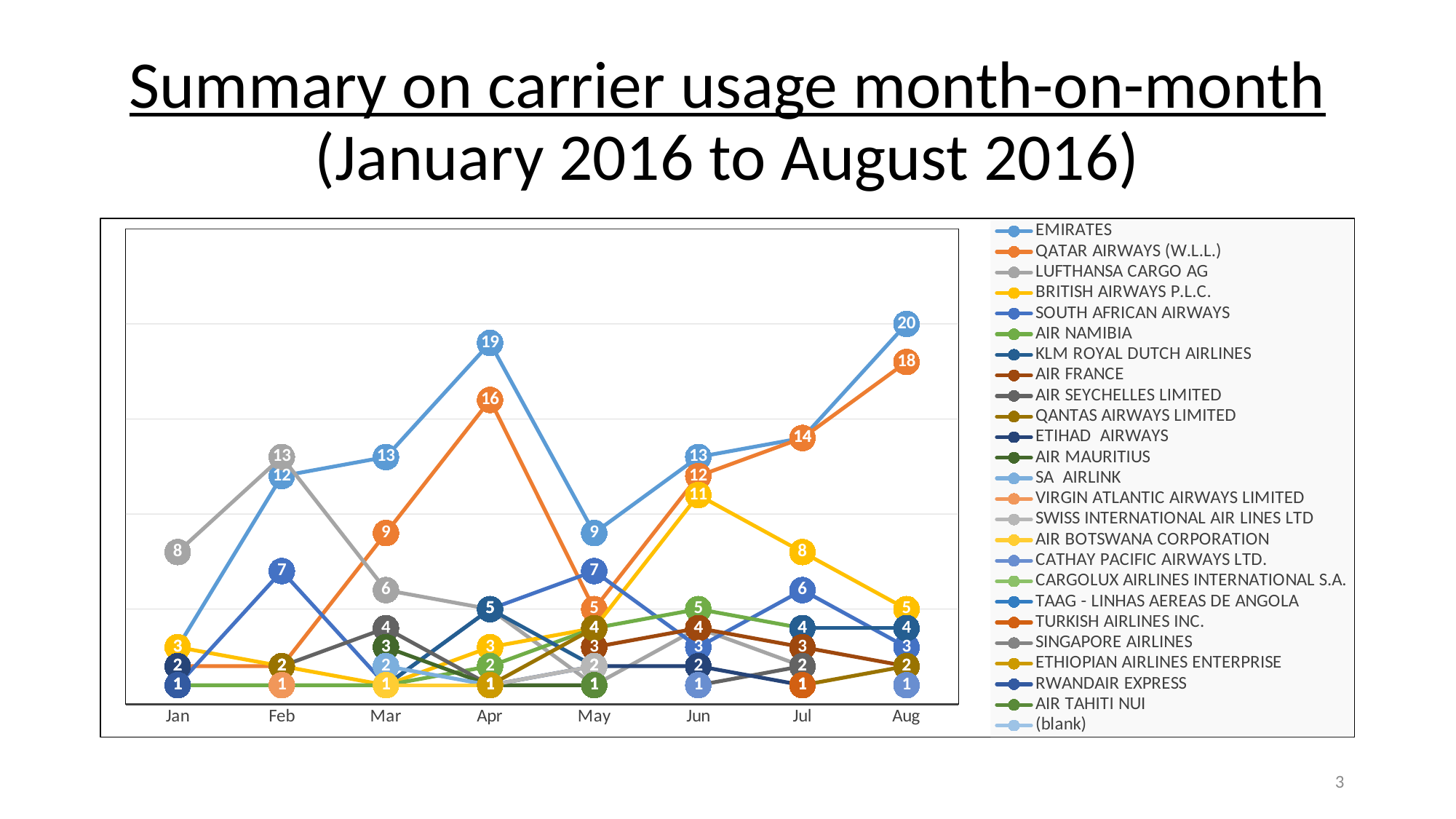

# Summary on carrier usage month-on-month (January 2016 to August 2016)

### Chart

| Category | EMIRATES | QATAR AIRWAYS (W.L.L.) | LUFTHANSA CARGO AG | BRITISH AIRWAYS P.L.C. | SOUTH AFRICAN AIRWAYS | AIR NAMIBIA | KLM ROYAL DUTCH AIRLINES | AIR FRANCE | AIR SEYCHELLES LIMITED | QANTAS AIRWAYS LIMITED | ETIHAD  AIRWAYS | AIR MAURITIUS | SA  AIRLINK | VIRGIN ATLANTIC AIRWAYS LIMITED | SWISS INTERNATIONAL AIR LINES LTD | AIR BOTSWANA CORPORATION | CATHAY PACIFIC AIRWAYS LTD. | CARGOLUX AIRLINES INTERNATIONAL S.A. | TAAG - LINHAS AEREAS DE ANGOLA | TURKISH AIRLINES INC. | SINGAPORE AIRLINES | ETHIOPIAN AIRLINES ENTERPRISE | RWANDAIR EXPRESS | AIR TAHITI NUI | (blank) |
|---|---|---|---|---|---|---|---|---|---|---|---|---|---|---|---|---|---|---|---|---|---|---|---|---|---|
| Jan | 3.0 | 2.0 | 8.0 | 3.0 | 1.0 | 1.0 | 1.0 | None | None | None | 2.0 | None | None | None | None | None | None | 1.0 | None | None | None | None | 1.0 | None | None |
| Feb | 12.0 | 2.0 | 13.0 | 2.0 | 7.0 | 1.0 | None | None | 2.0 | 2.0 | None | None | None | 1.0 | None | None | None | None | None | None | None | None | None | None | None |
| Mar | 13.0 | 9.0 | 6.0 | 1.0 | 1.0 | 1.0 | 1.0 | 3.0 | 4.0 | None | None | 3.0 | 2.0 | None | None | 1.0 | None | None | None | None | None | None | None | None | None |
| Apr | 19.0 | 16.0 | 5.0 | 3.0 | 5.0 | 2.0 | 5.0 | None | 1.0 | 1.0 | 1.0 | 1.0 | 1.0 | None | 1.0 | 1.0 | None | None | 1.0 | None | 1.0 | 1.0 | None | None | None |
| May | 9.0 | 5.0 | 1.0 | 4.0 | 7.0 | 4.0 | 2.0 | 3.0 | None | 4.0 | 2.0 | 1.0 | None | 1.0 | 2.0 | None | None | None | None | None | None | None | None | 1.0 | None |
| Jun | 13.0 | 12.0 | 4.0 | 11.0 | 3.0 | 5.0 | None | 4.0 | 1.0 | None | 2.0 | None | None | None | None | None | 1.0 | None | None | None | None | None | None | None | None |
| Jul | 14.0 | 14.0 | 2.0 | 8.0 | 6.0 | 4.0 | 4.0 | 3.0 | 2.0 | 1.0 | 1.0 | 1.0 | None | 1.0 | None | None | None | 1.0 | None | 1.0 | None | None | None | None | None |
| Aug | 20.0 | 18.0 | None | 5.0 | 3.0 | None | 4.0 | 2.0 | None | 2.0 | None | None | None | None | None | None | 1.0 | None | None | None | None | None | None | None | None |
3